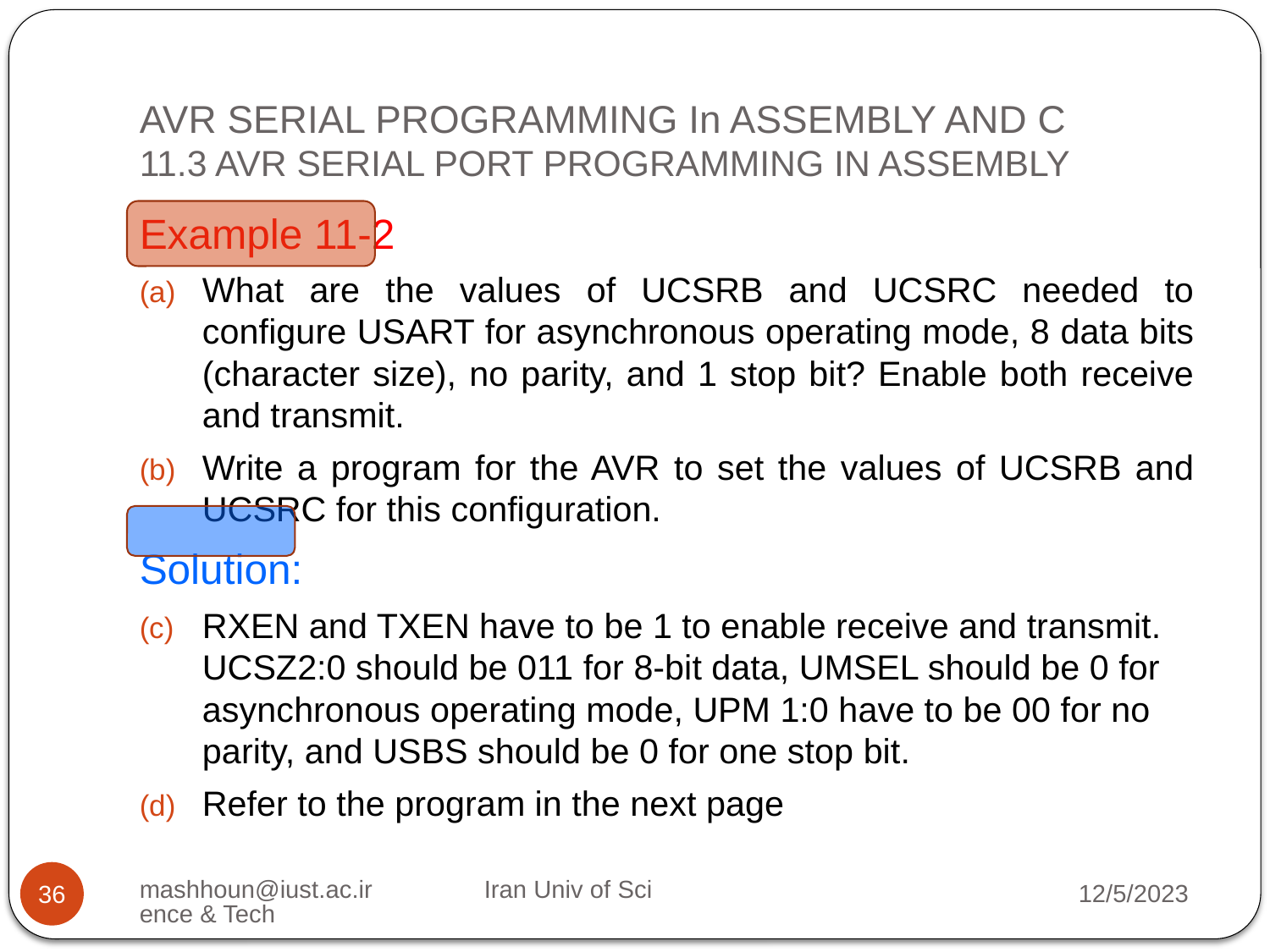

# AVR SERIAL PROGRAMMING In ASSEMBLY AND C 11.3 AVR SERIAL PORT PROGRAMMING IN ASSEMBLY
Example 11-2
What are the values of UCSRB and UCSRC needed to configure USART for asynchronous operating mode, 8 data bits (character size), no parity, and 1 stop bit? Enable both receive and transmit.
Write a program for the AVR to set the values of UCSRB and UCSRC for this configuration.
Solution:
RXEN and TXEN have to be 1 to enable receive and transmit. UCSZ2:0 should be 011 for 8-bit data, UMSEL should be 0 for asynchronous operating mode, UPM 1:0 have to be 00 for no parity, and USBS should be 0 for one stop bit.
Refer to the program in the next page

mashhoun@iust.ac.ir                Iran Univ of Science & Tech
12/5/2023
36